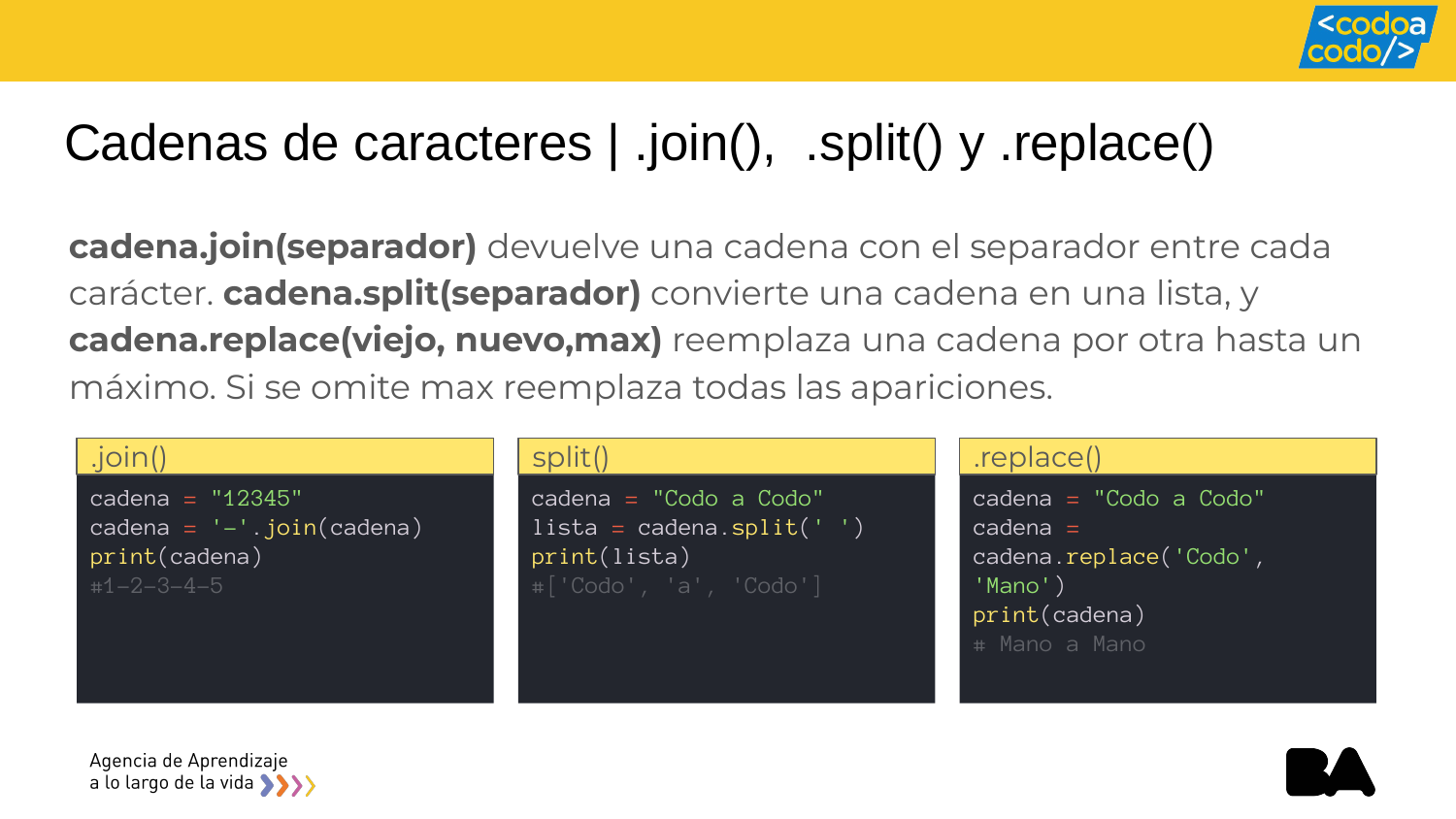

# Cadenas de caracteres | .join(),  .split() y .replace()
cadena.join(separador) devuelve una cadena con el separador entre cada carácter. cadena.split(separador) convierte una cadena en una lista, y cadena.replace(viejo, nuevo,max) reemplaza una cadena por otra hasta un máximo. Si se omite max reemplaza todas las apariciones.
.join()
split()
.replace()
cadena = "12345"
cadena = '-'.join(cadena)
print(cadena)
#1-2-3-4-5

cadena = "Codo a Codo"
cadena = cadena.replace('Codo', 'Mano')
print(cadena)
# Mano a Mano

cadena = "Codo a Codo"
lista = cadena.split(' ')
print(lista)
#['Codo', 'a', 'Codo']